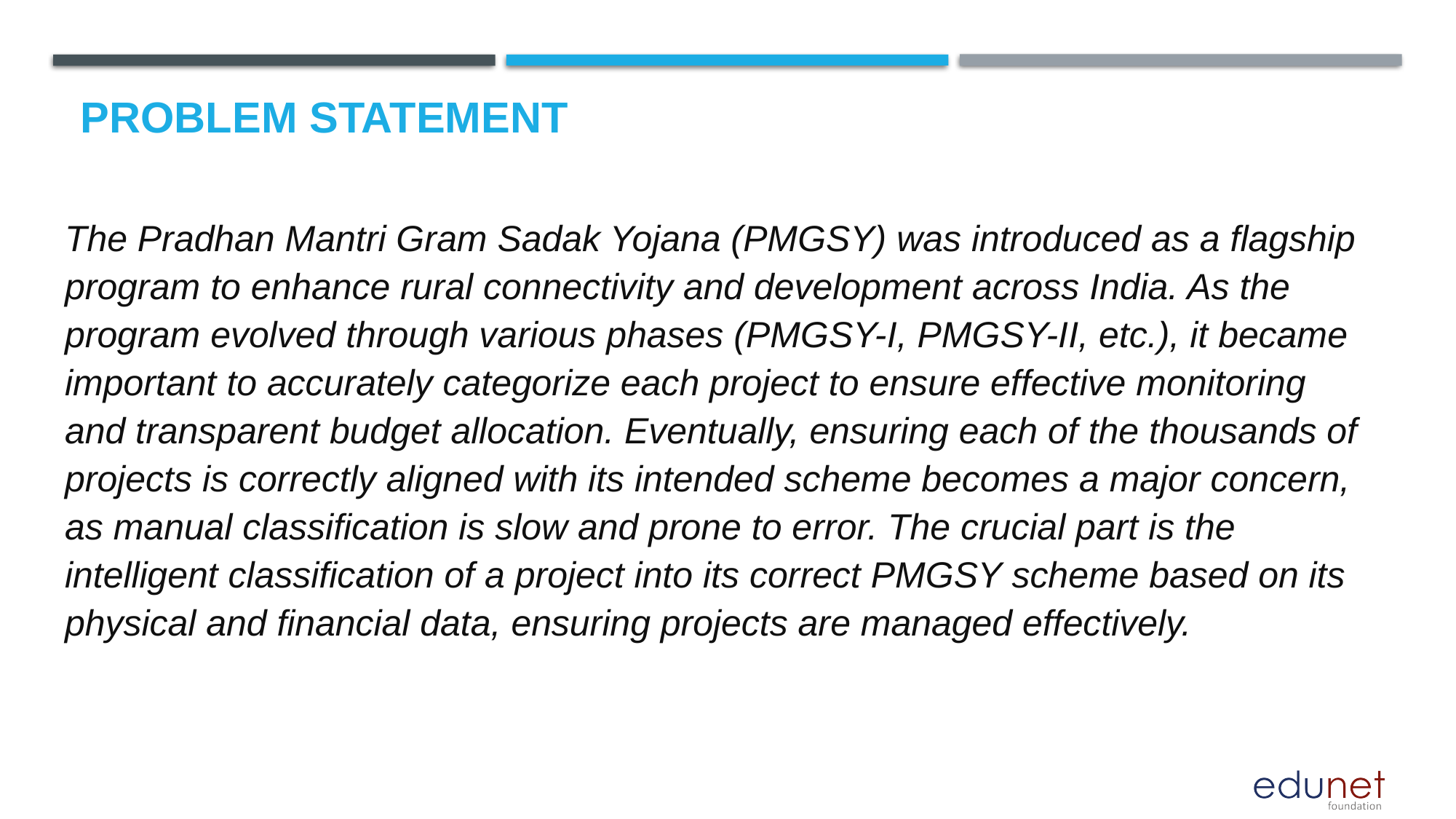

# Problem Statement
The Pradhan Mantri Gram Sadak Yojana (PMGSY) was introduced as a flagship program to enhance rural connectivity and development across India. As the program evolved through various phases (PMGSY-I, PMGSY-II, etc.), it became important to accurately categorize each project to ensure effective monitoring and transparent budget allocation. Eventually, ensuring each of the thousands of projects is correctly aligned with its intended scheme becomes a major concern, as manual classification is slow and prone to error. The crucial part is the intelligent classification of a project into its correct PMGSY scheme based on its physical and financial data, ensuring projects are managed effectively.